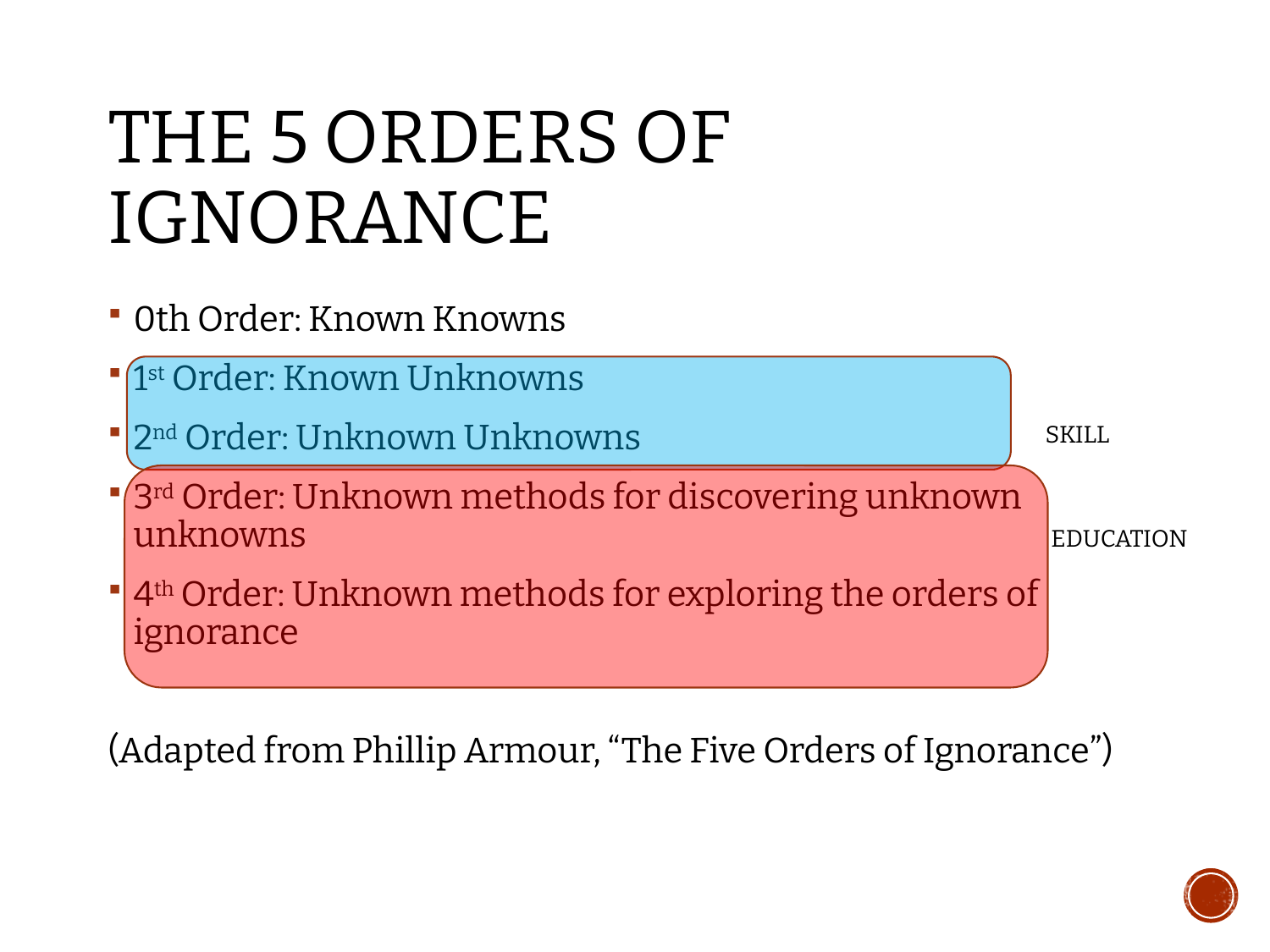

# The 5 Orders of Ignorance
0th Order: Known Knowns
1st Order: Known Unknowns
2nd Order: Unknown Unknowns
3rd Order: Unknown methods for discovering unknown unknowns
4th Order: Unknown methods for exploring the orders of ignorance

(Adapted from Phillip Armour, “The Five Orders of Ignorance”)

SKILL

EDUCATION